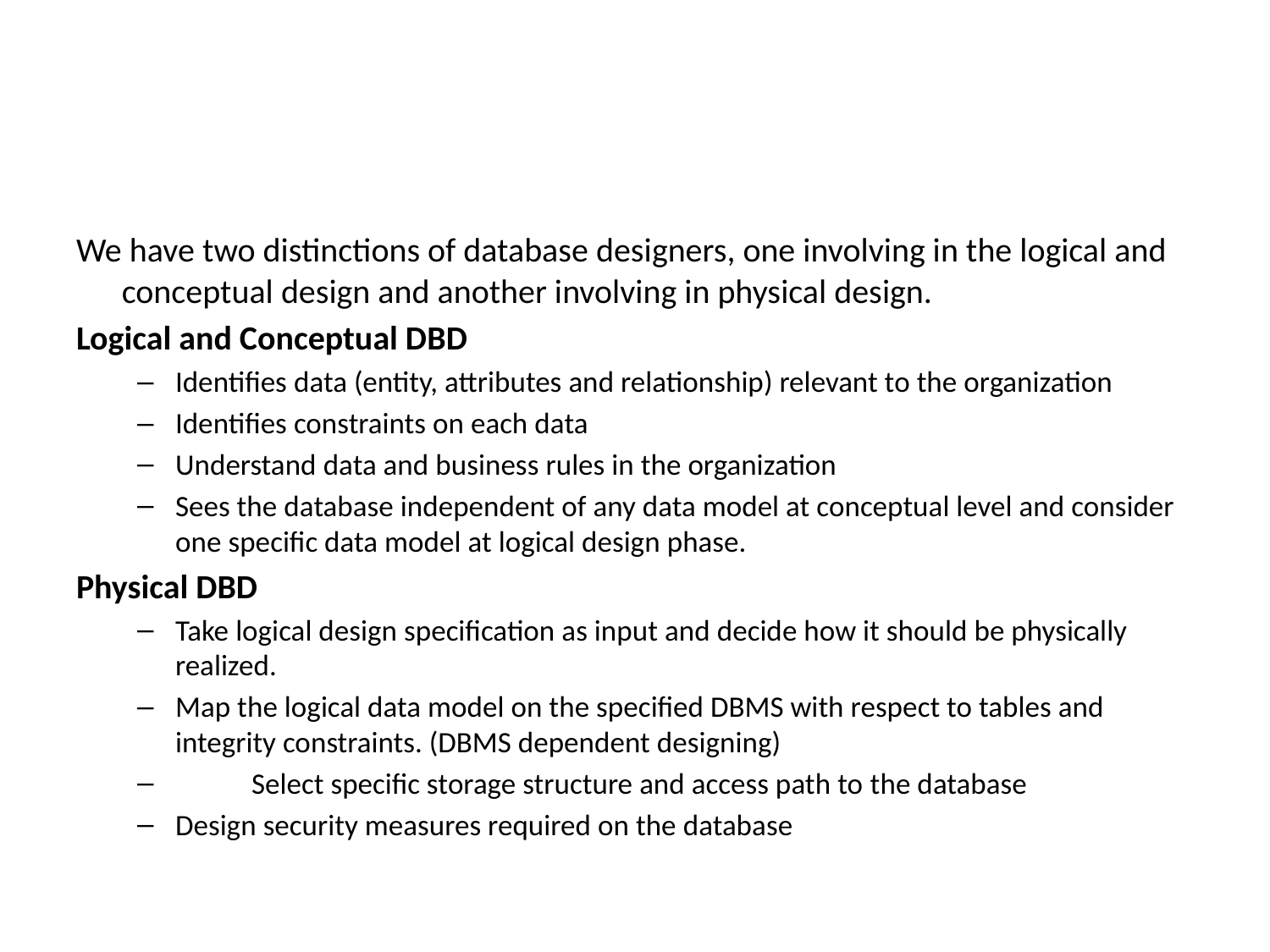

#
We have two distinctions of database designers, one involving in the logical and conceptual design and another involving in physical design.
Logical and Conceptual DBD
Identifies data (entity, attributes and relationship) relevant to the organization
Identifies constraints on each data
Understand data and business rules in the organization
Sees the database independent of any data model at conceptual level and consider one specific data model at logical design phase.
Physical DBD
Take logical design specification as input and decide how it should be physically realized.
Map the logical data model on the specified DBMS with respect to tables and integrity constraints. (DBMS dependent designing)
 	Select specific storage structure and access path to the database
Design security measures required on the database